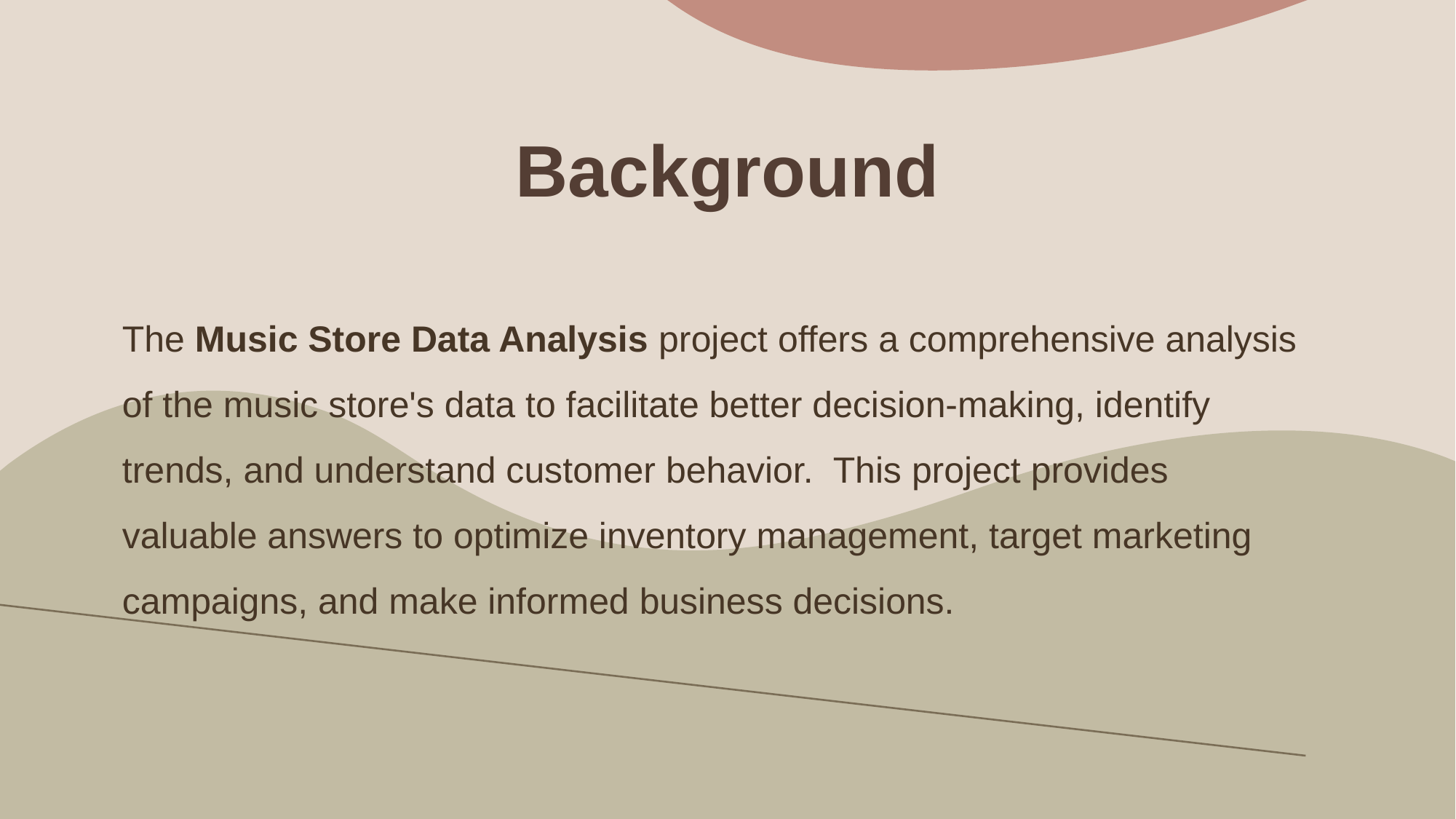

# Background
The Music Store Data Analysis project offers a comprehensive analysis of the music store's data to facilitate better decision-making, identify trends, and understand customer behavior.  This project provides valuable answers to optimize inventory management, target marketing campaigns, and make informed business decisions.